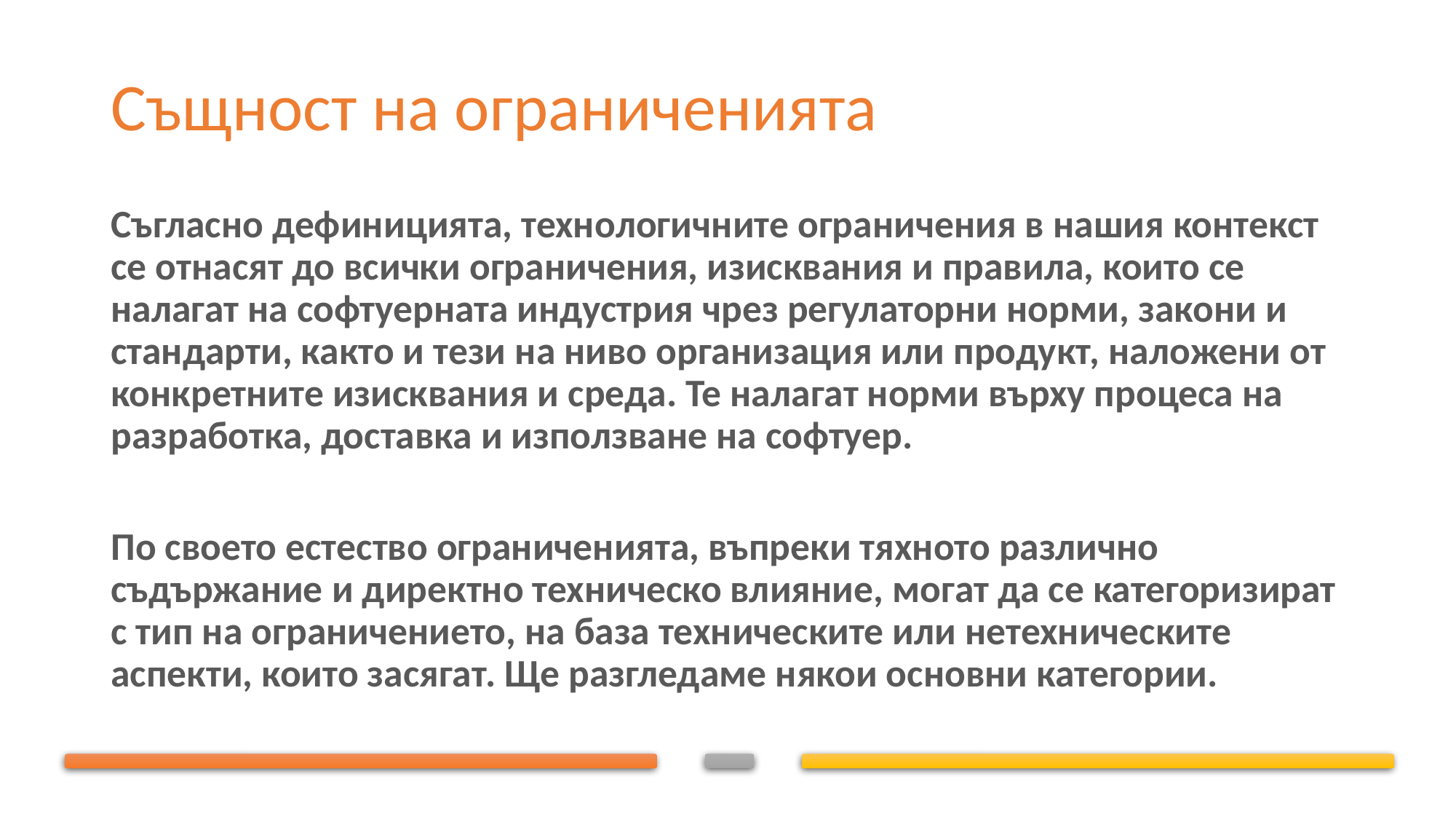

# Същност на ограниченията
Съгласно дефиницията, технологичните ограничения в нашия контекст се отнасят до всички ограничения, изисквания и правила, които се налагат на софтуерната индустрия чрез регулаторни норми, закони и стандарти, както и тези на ниво организация или продукт, наложени от конкретните изисквания и среда. Те налагат норми върху процеса на разработка, доставка и използване на софтуер.

По своето естество ограниченията, въпреки тяхното различно съдържание и директно техническо влияние, могат да се категоризират с тип на ограничението, на база техническите или нетехническите аспекти, които засягат. Ще разгледаме някои основни категории.